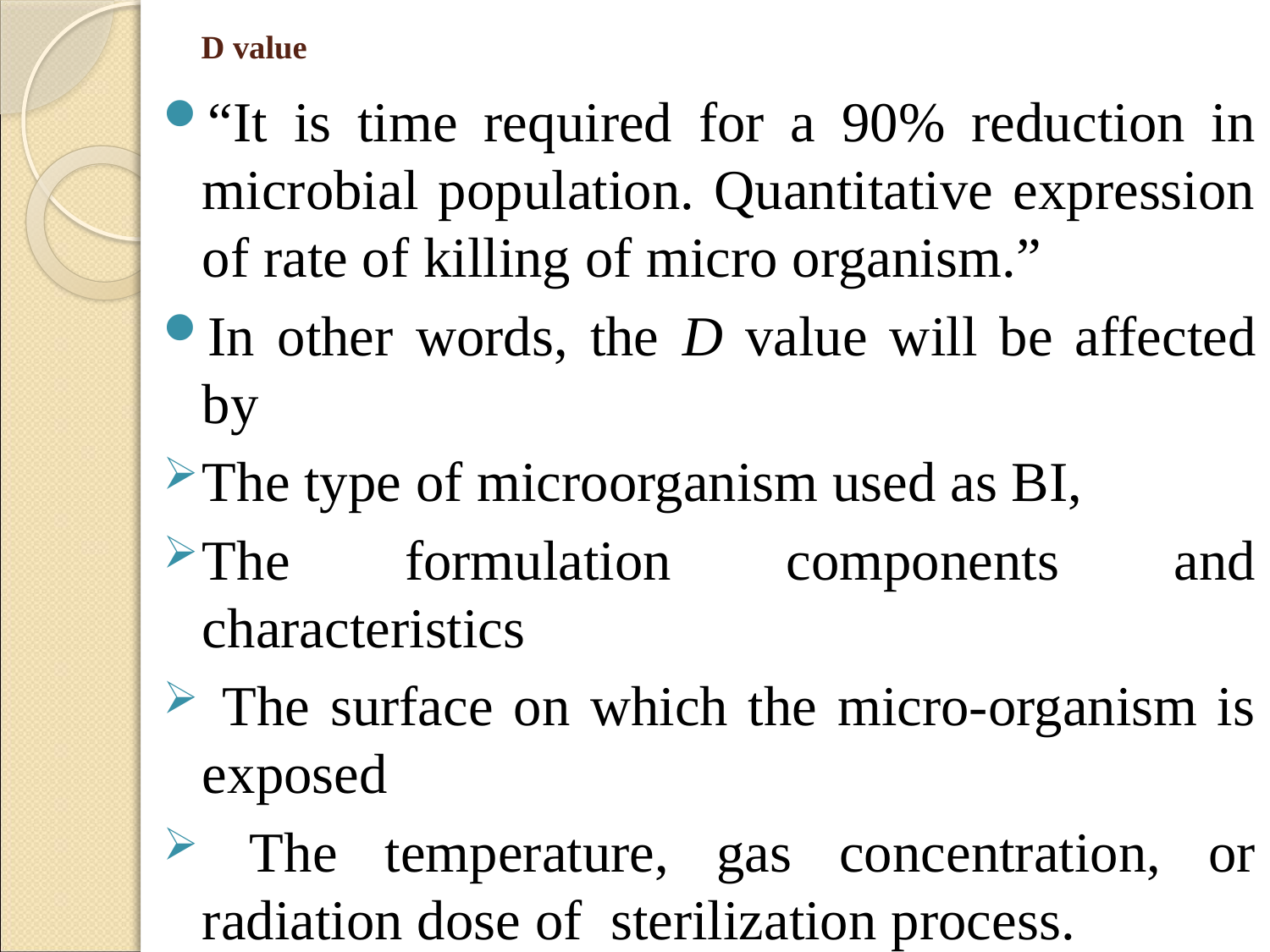

# D value
“It is time required for a 90% reduction in microbial population. Quantitative expression of rate of killing of micro organism.”
In other words, the D value will be affected by
The type of microorganism used as BI,
The formulation components and characteristics
 The surface on which the micro-organism is exposed
 The temperature, gas concentration, or radiation dose of  sterilization process.